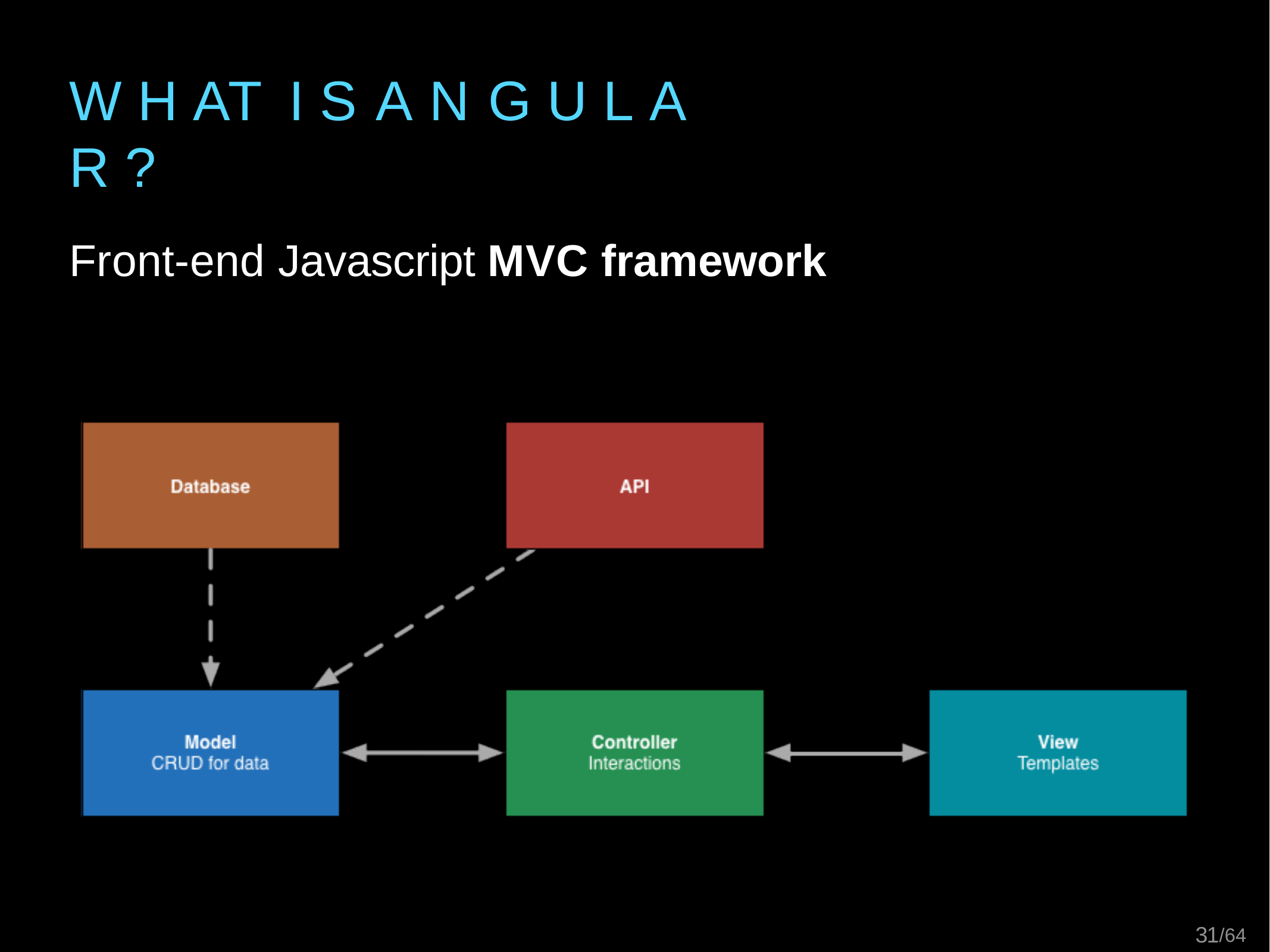

W H AT	I S	A N G U L A R ?
Front-end Javascript MVC framework

31/64